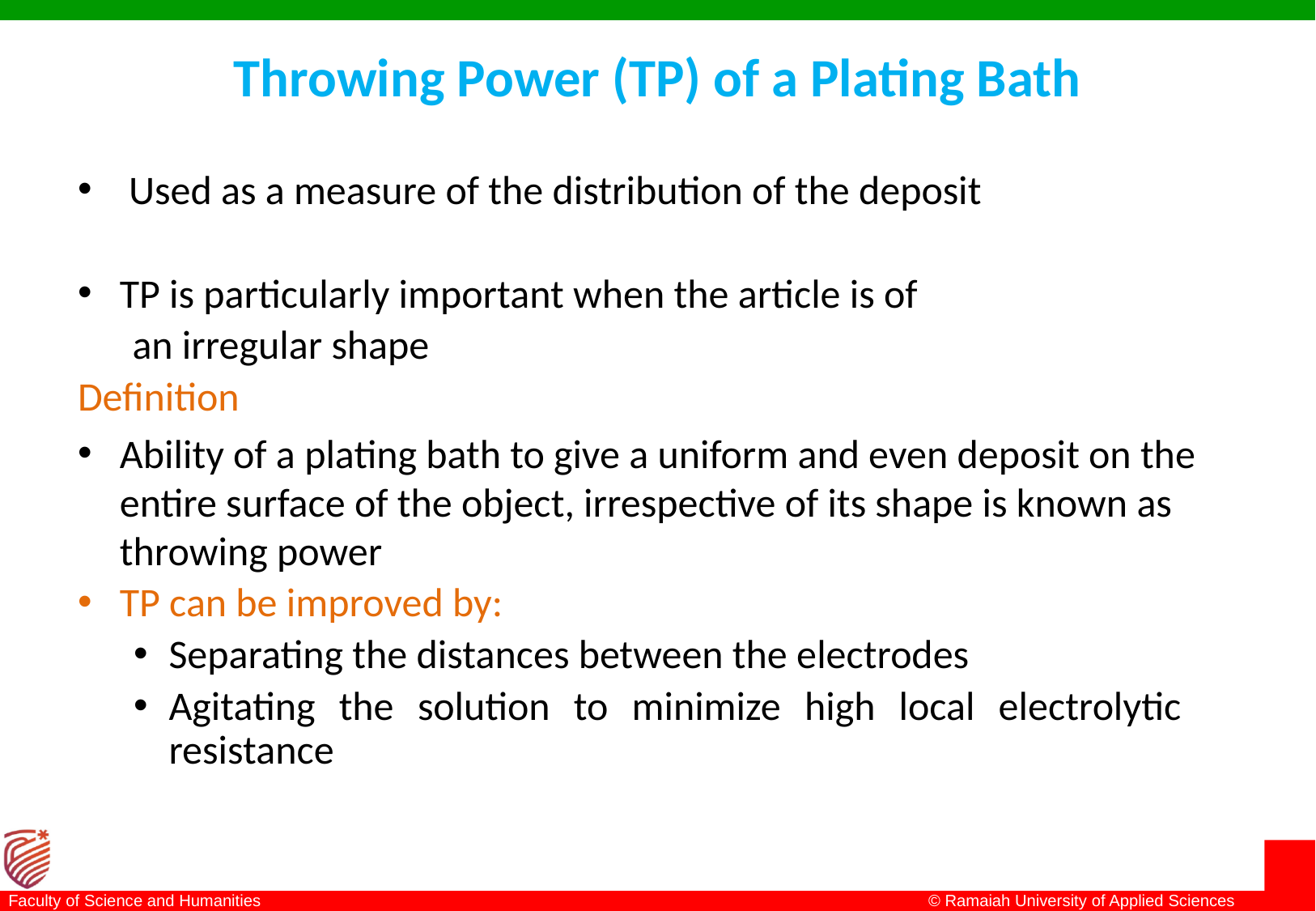

# Throwing Power (TP) of a Plating Bath

 Used as a measure of the distribution of the deposit

TP is particularly important when the article is of
      an irregular shape
Definition
Ability of a plating bath to give a uniform and even deposit on the entire surface of the object, irrespective of its shape is known as throwing power
TP can be improved by:
Separating the distances between the electrodes
Agitating the solution to minimize high local electrolytic    resistance